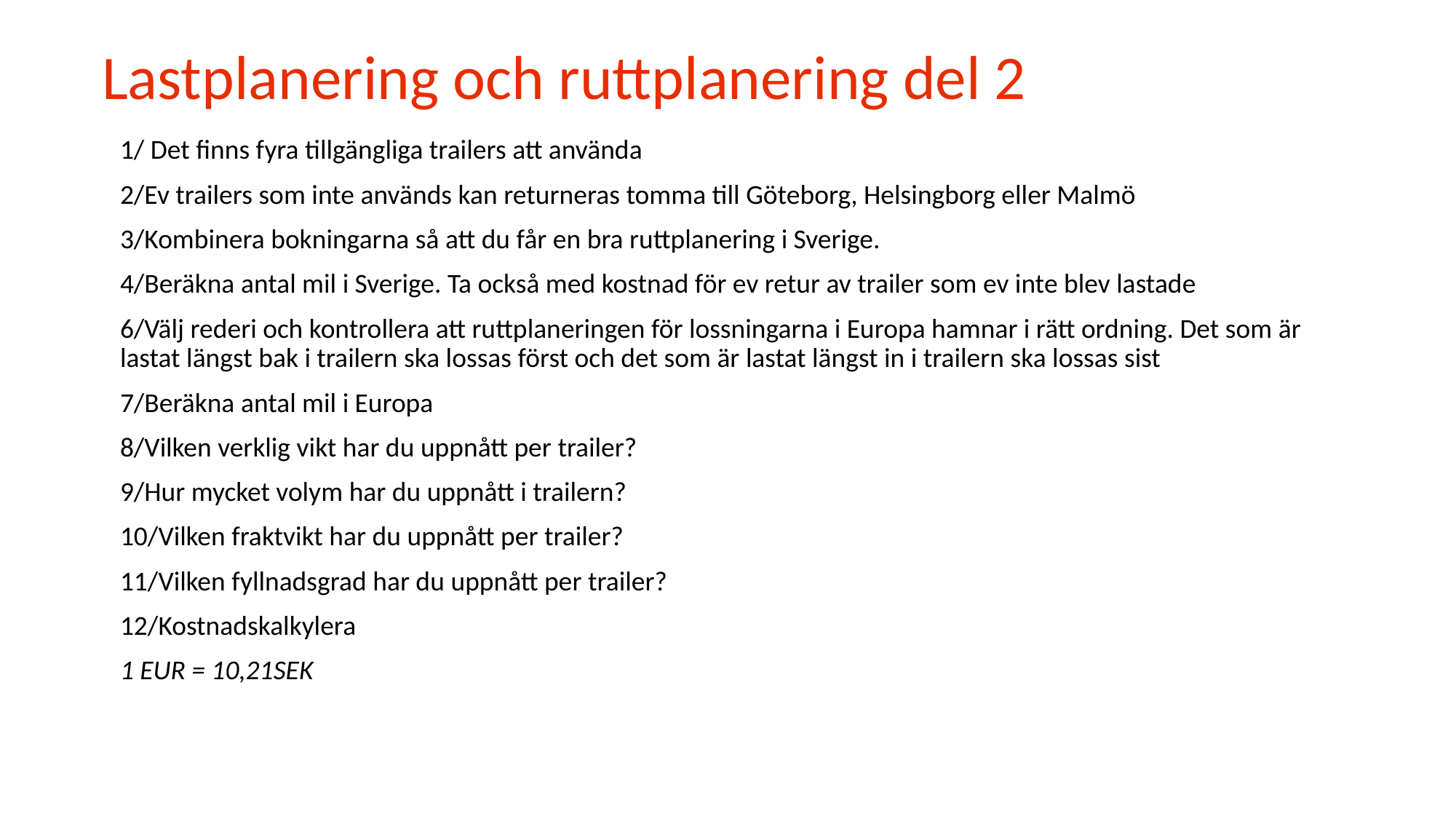

# Lastplanering och ruttplanering del 2
1/ Det finns fyra tillgängliga trailers att använda
2/Ev trailers som inte används kan returneras tomma till Göteborg, Helsingborg eller Malmö
3/Kombinera bokningarna så att du får en bra ruttplanering i Sverige.
4/Beräkna antal mil i Sverige. Ta också med kostnad för ev retur av trailer som ev inte blev lastade
6/Välj rederi och kontrollera att ruttplaneringen för lossningarna i Europa hamnar i rätt ordning. Det som är lastat längst bak i trailern ska lossas först och det som är lastat längst in i trailern ska lossas sist
7/Beräkna antal mil i Europa
8/Vilken verklig vikt har du uppnått per trailer?
9/Hur mycket volym har du uppnått i trailern?
10/Vilken fraktvikt har du uppnått per trailer?
11/Vilken fyllnadsgrad har du uppnått per trailer?
12/Kostnadskalkylera
1 EUR = 10,21SEK